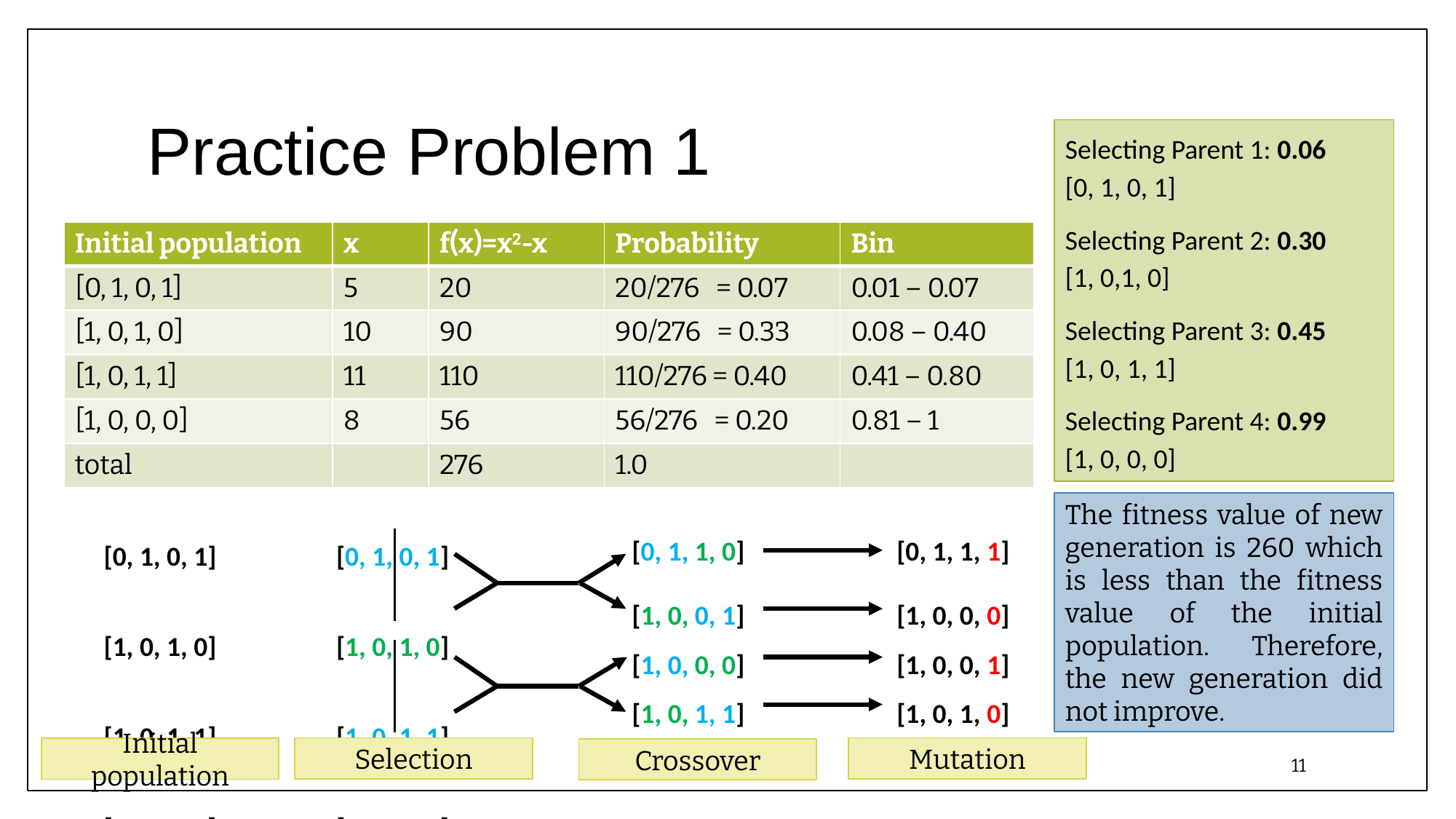

# Practice Problem 1
Selecting Parent 1: 0.06
[0, 1, 0, 1]
Selecting Parent 2: 0.30
[1, 0,1, 0]
Selecting Parent 3: 0.45
[1, 0, 1, 1]
Selecting Parent 4: 0.99
[1, 0, 0, 0]
| Initial population | x | f(x)=x2-x | Probability | Bin |
| --- | --- | --- | --- | --- |
| [0, 1, 0, 1] | 5 | 20 | 20/276 = 0.07 | 0.01 – 0.07 |
| [1, 0, 1, 0] | 10 | 90 | 90/276 = 0.33 | 0.08 – 0.40 |
| [1, 0, 1, 1] | 11 | 110 | 110/276 = 0.40 | 0.41 – 0.80 |
| [1, 0, 0, 0] | 8 | 56 | 56/276 = 0.20 | 0.81 – 1 |
| total |  | 276 | 1.0 |  |
The fitness value of new generation is 260 which is less than the fitness value of the initial population. Therefore, the new generation did not improve.
[0, 1, 0, 1]
[1, 0, 1, 0]
[1, 0, 1, 1]
[1, 0, 0, 0]
[0, 1, 0, 1]
[1, 0, 1, 0]
[1, 0, 1, 1]
[1, 0, 0, 0]
[0, 1, 1, 0]
[1, 0, 0, 1]
[1, 0, 0, 0]
[1, 0, 1, 1]
[0, 1, 1, 1]
[1, 0, 0, 0]
[1, 0, 0, 1]
[1, 0, 1, 0]
Selection
Mutation
Initial population
Crossover
11